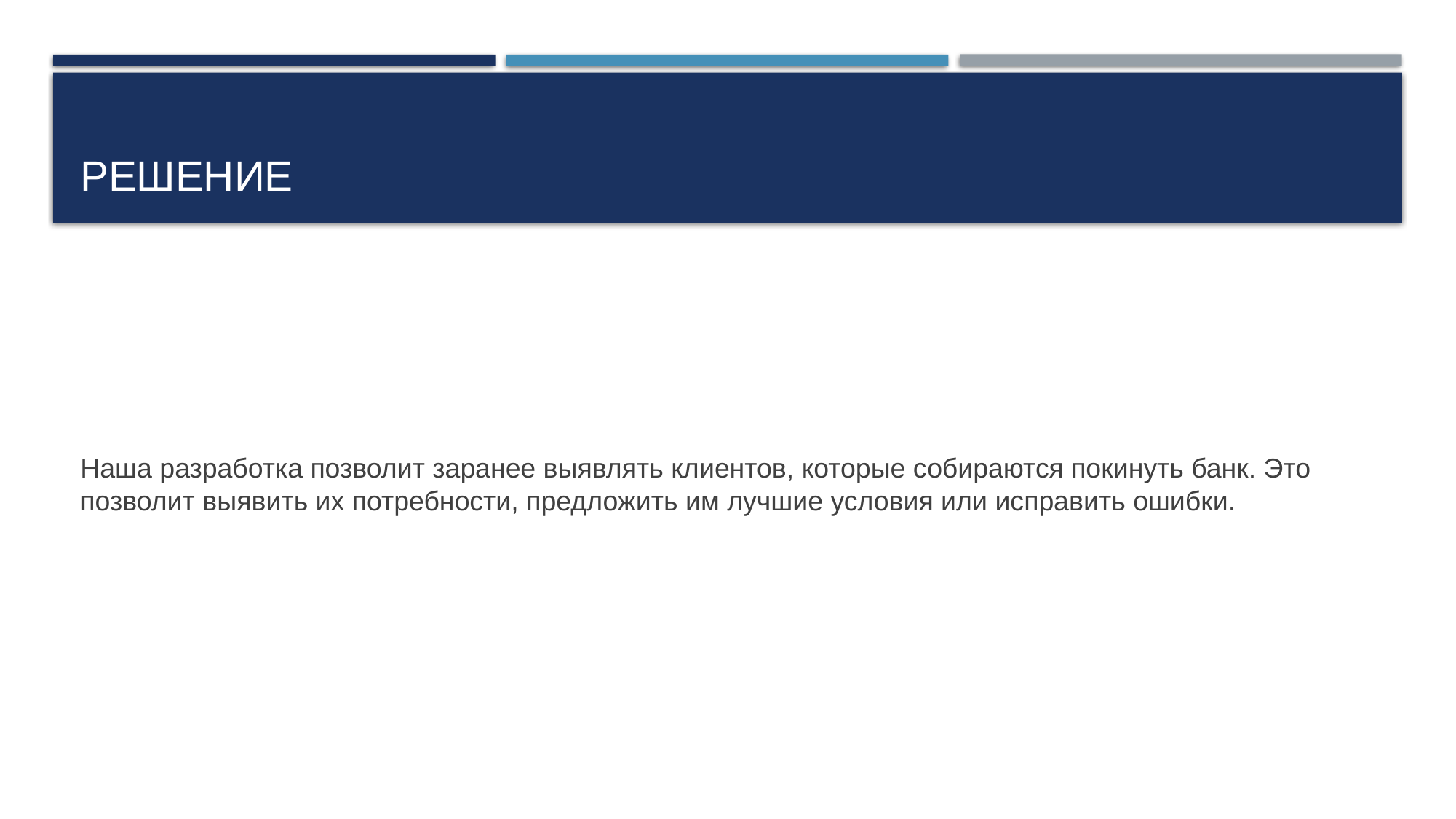

# Решение
Наша разработка позволит заранее выявлять клиентов, которые собираются покинуть банк. Это позволит выявить их потребности, предложить им лучшие условия или исправить ошибки.